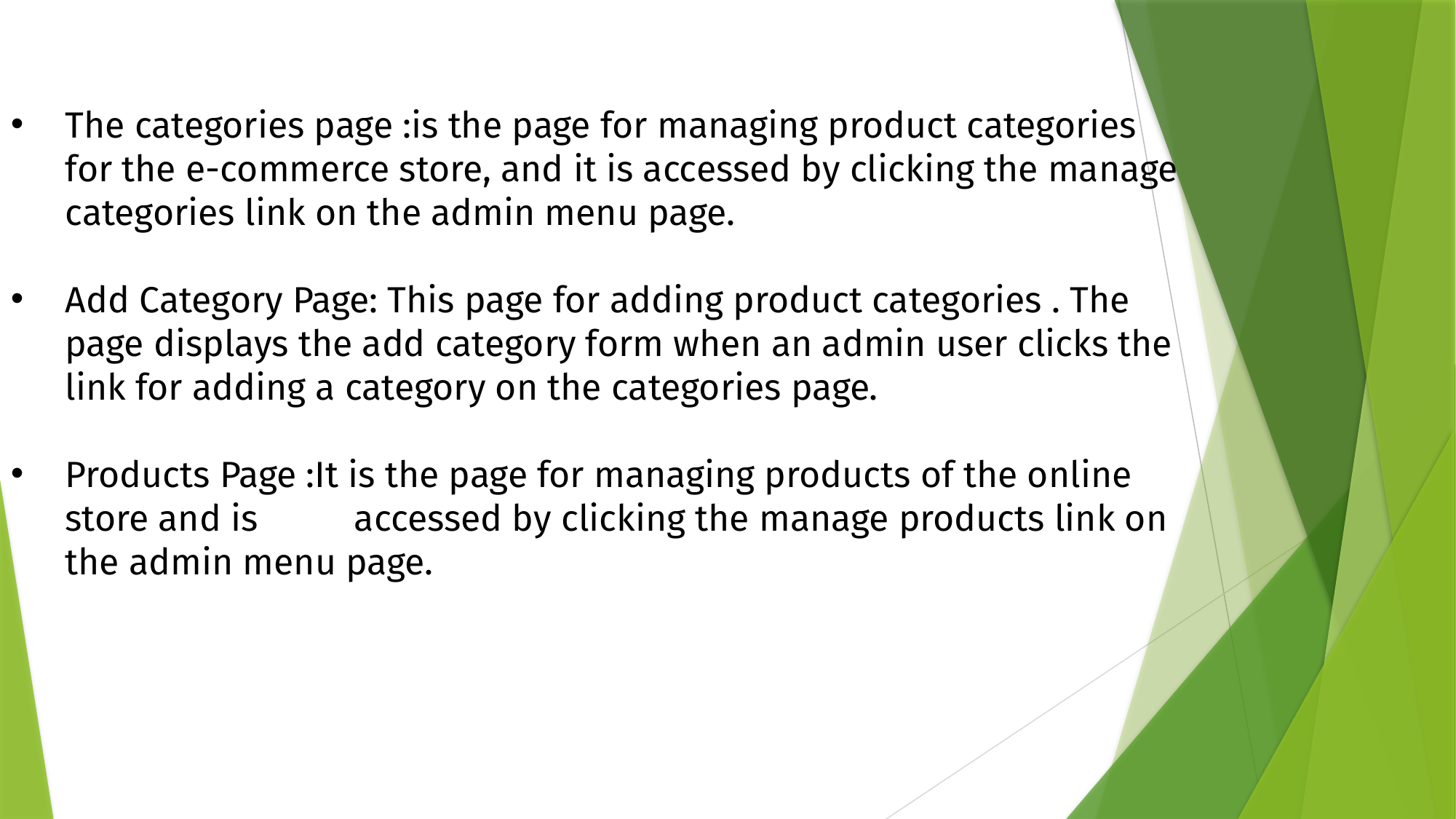

The categories page :is the page for managing product categories for the e-commerce store, and it is accessed by clicking the manage categories link on the admin menu page.

Add Category Page: This page for adding product categories . The page displays the add category form when an admin user clicks the link for adding a category on the categories page.

Products Page :It is the page for managing products of the online store and is          accessed by clicking the manage products link on the admin menu page.